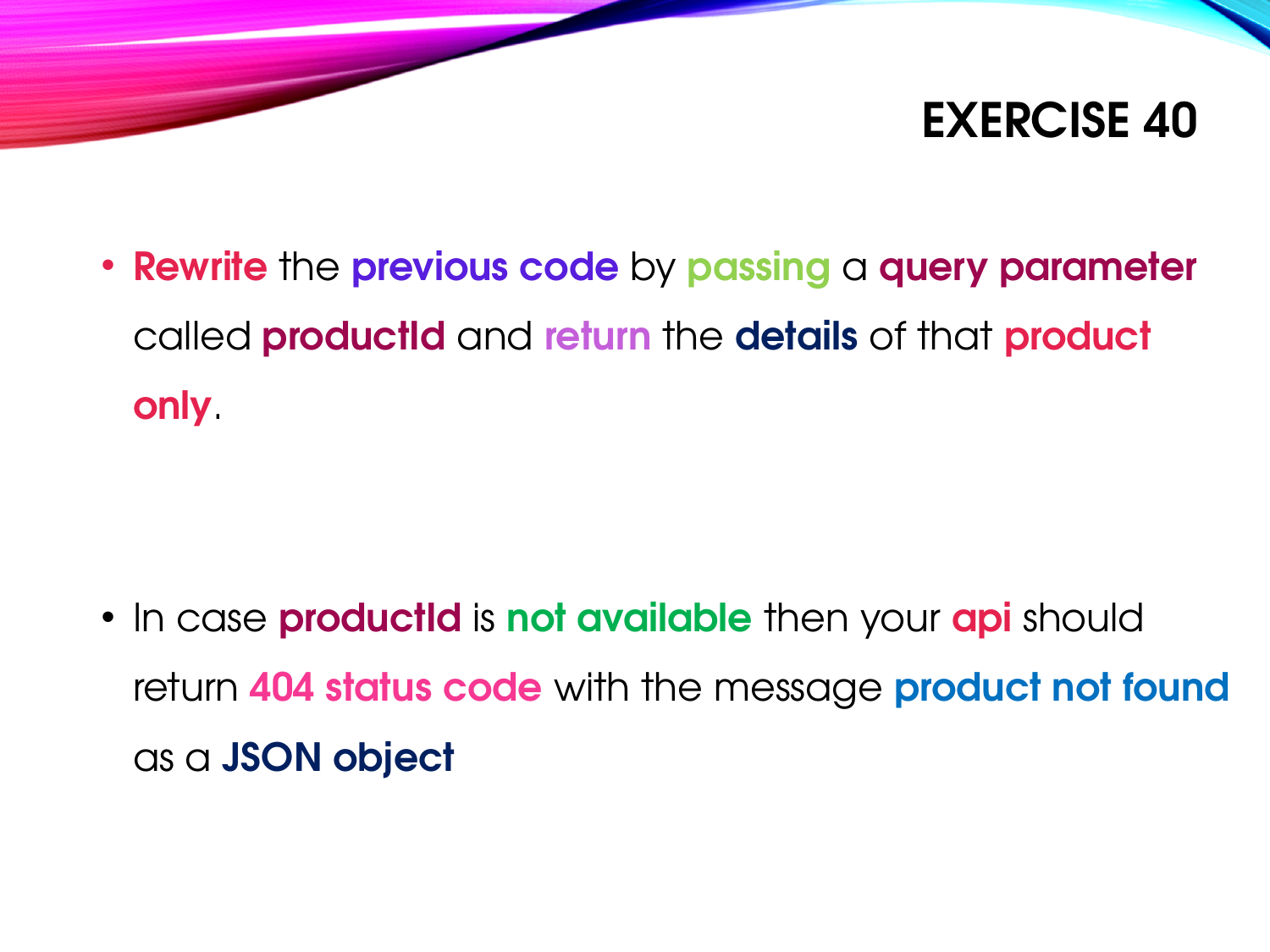

# Exercise 40
Rewrite the previous code by passing a query parameter called productId and return the details of that product only.

In case productId is not available then your api should return 404 status code with the message product not found as a JSON object